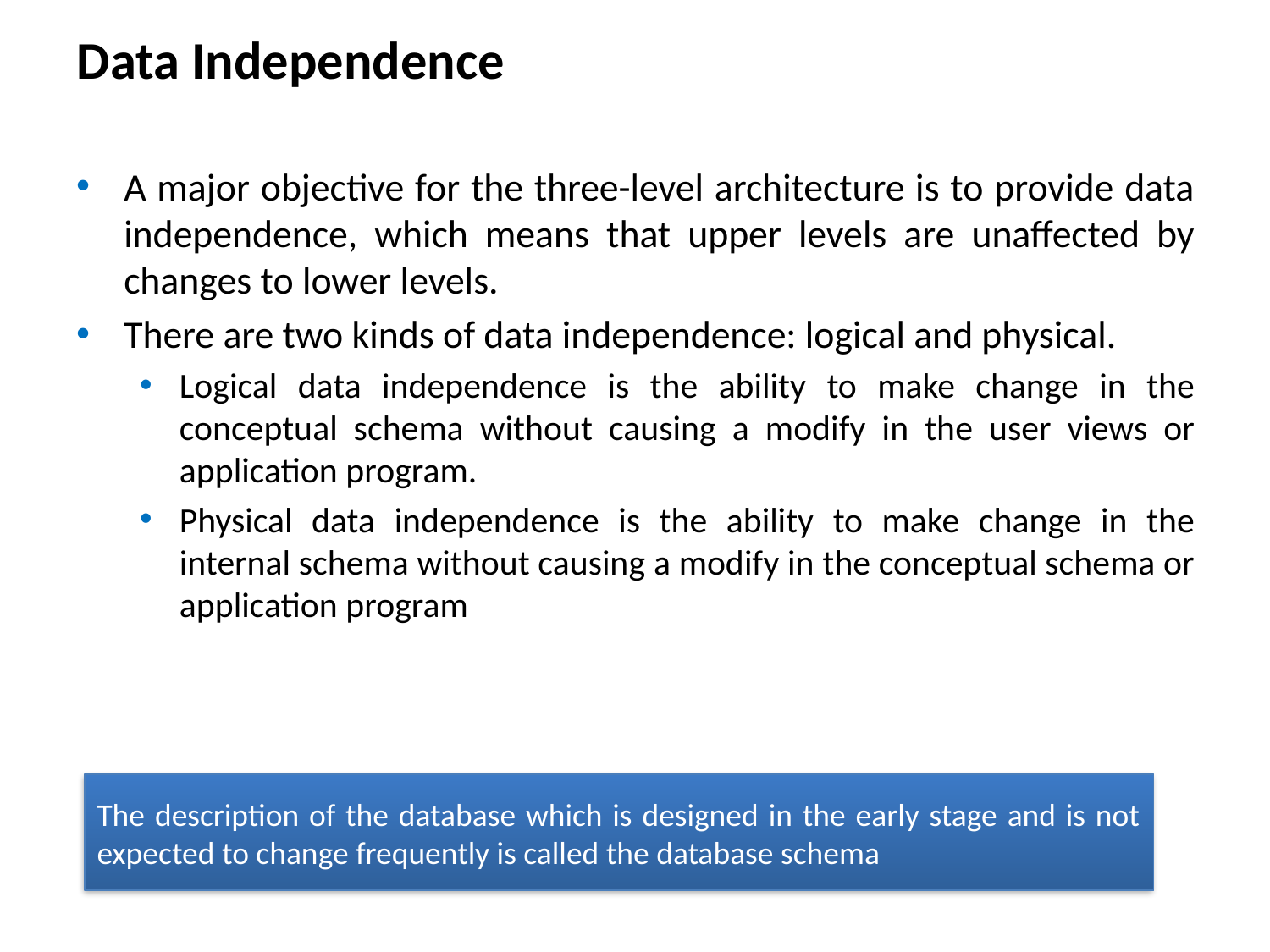

Data Independence
A major objective for the three-level architecture is to provide data independence, which means that upper levels are unaffected by changes to lower levels.
There are two kinds of data independence: logical and physical.
Logical data independence is the ability to make change in the conceptual schema without causing a modify in the user views or application program.
Physical data independence is the ability to make change in the internal schema without causing a modify in the conceptual schema or application program

The description of the database which is designed in the early stage and is not expected to change frequently is called the database schema